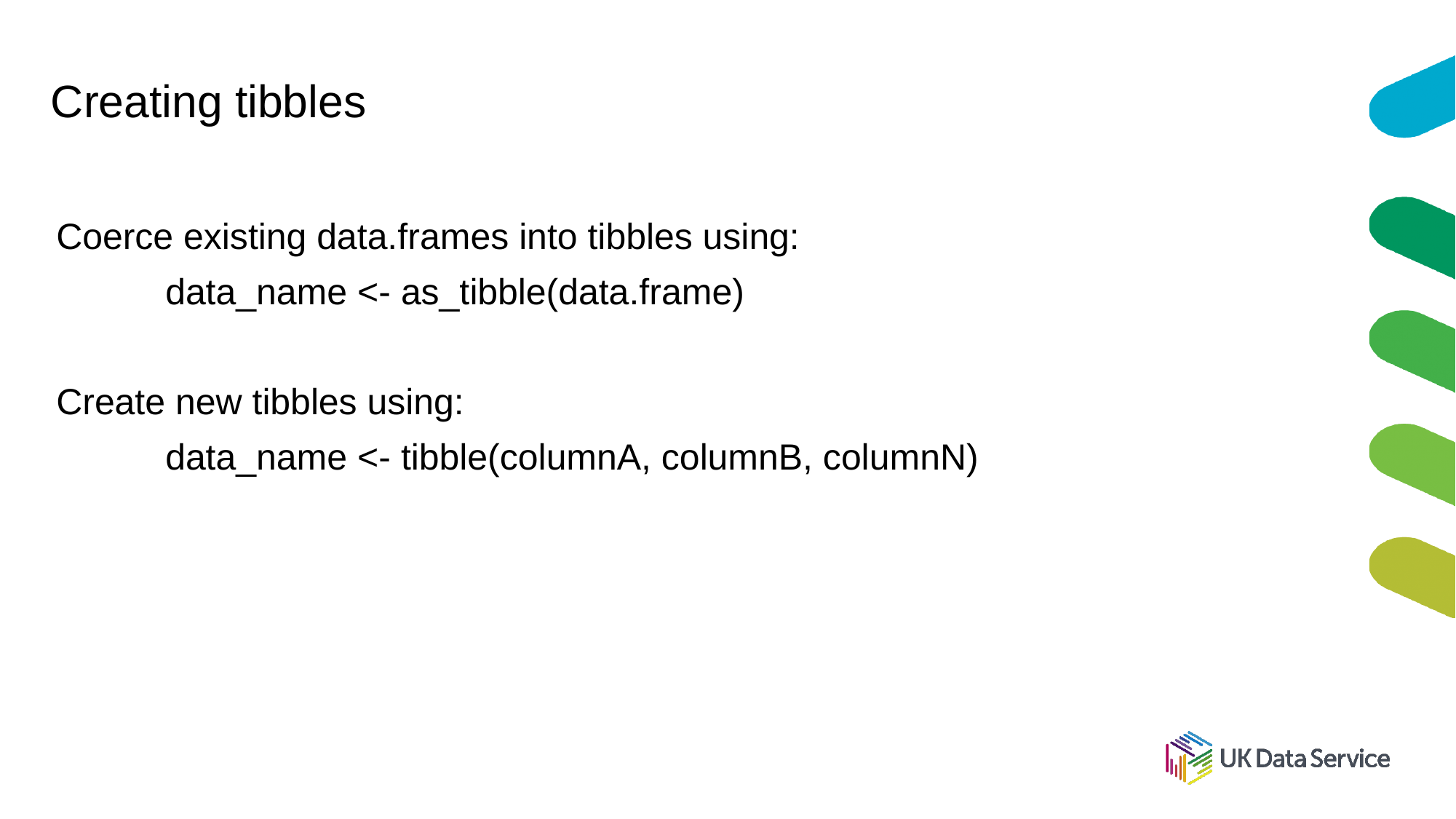

# Creating tibbles
Coerce existing data.frames into tibbles using:
data_name <- as_tibble(data.frame)

Create new tibbles using:
data_name <- tibble(columnA, columnB, columnN)